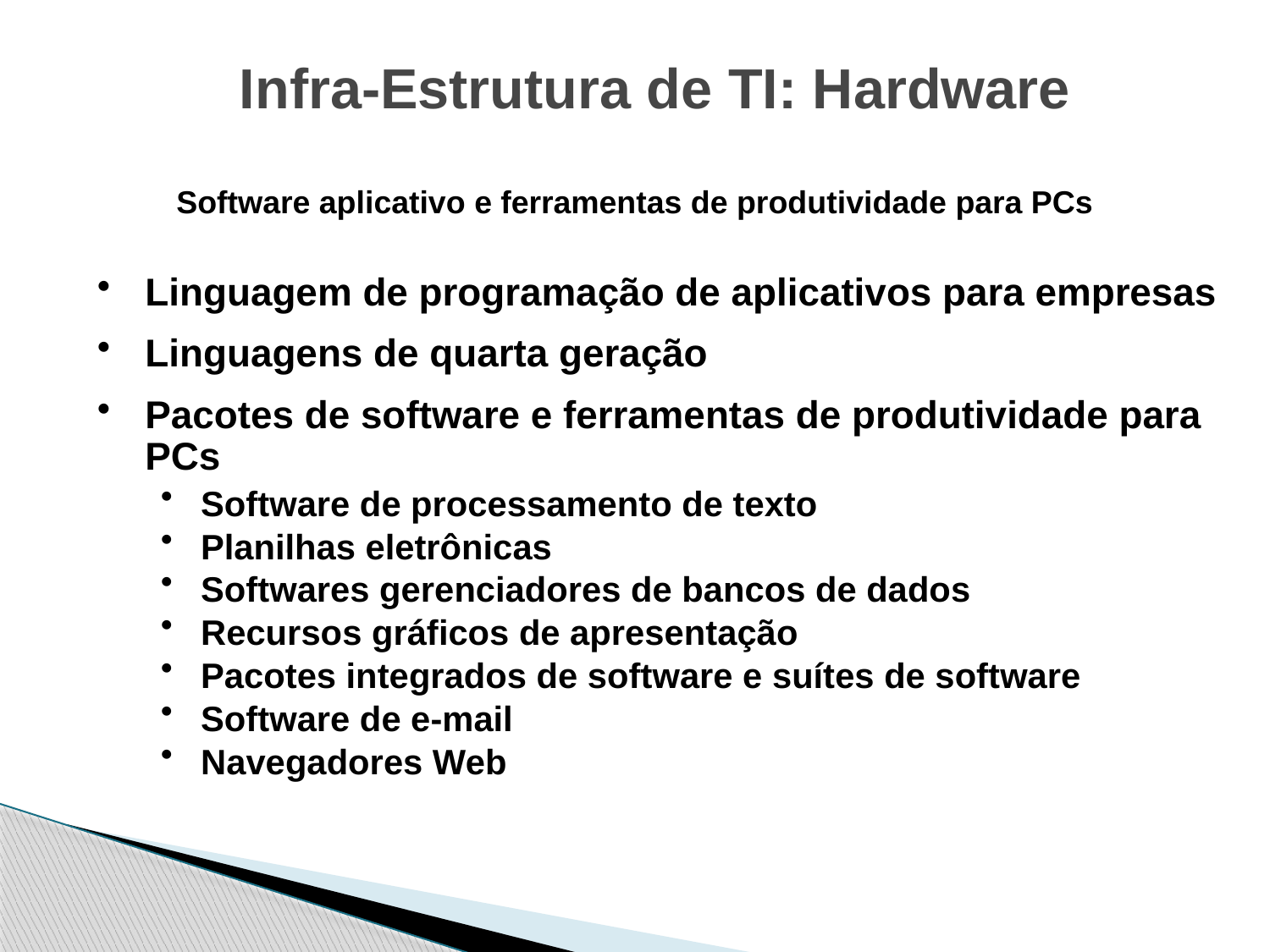

Infra-Estrutura de TI: Hardware
Software aplicativo e ferramentas de produtividade para PCs
Linguagem de programação de aplicativos para empresas
Linguagens de quarta geração
Pacotes de software e ferramentas de produtividade para PCs
Software de processamento de texto
Planilhas eletrônicas
Softwares gerenciadores de bancos de dados
Recursos gráficos de apresentação
Pacotes integrados de software e suítes de software
Software de e-mail
Navegadores Web